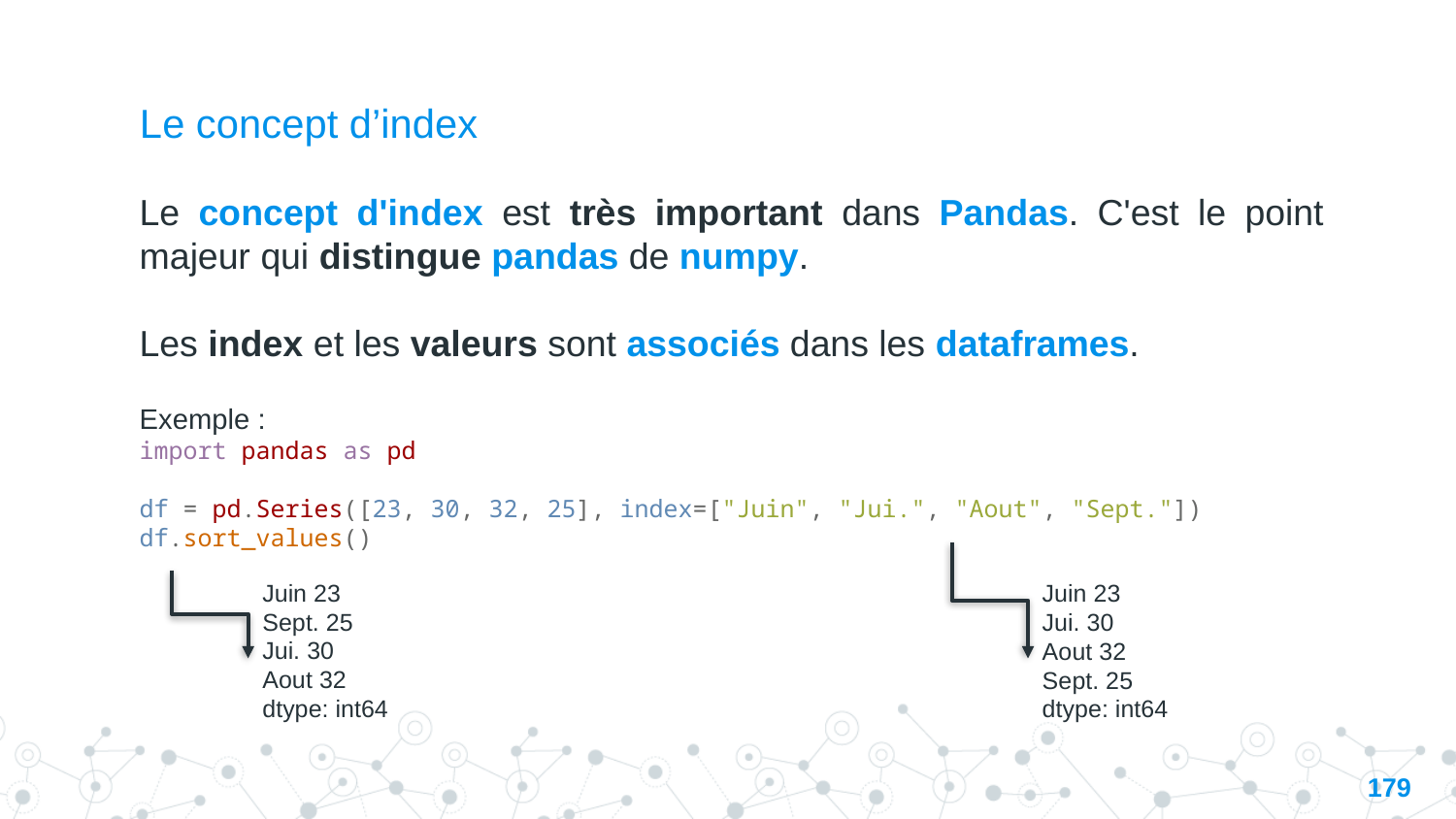

# Le concept d’index
Le concept d'index est très important dans Pandas. C'est le point majeur qui distingue pandas de numpy.

Les index et les valeurs sont associés dans les dataframes.
Exemple :
import pandas as pd
df = pd.Series([23, 30, 32, 25], index=["Juin", "Jui.", "Aout", "Sept."])
df.sort_values()
Juin 23
Sept. 25
Jui. 30
Aout 32
dtype: int64
Juin 23
Jui. 30
Aout 32
Sept. 25
dtype: int64
179